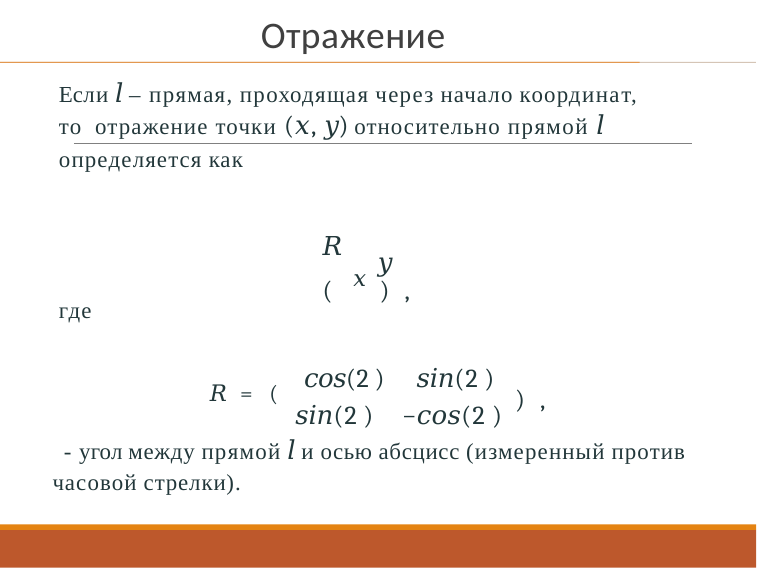

# Отражение

Если 𝑙 – прямая, проходящая через начало координат, то  отражение точки (𝑥, 𝑦) относительно прямой 𝑙  определяется как
𝑅 (  𝑥  ) ,
𝑦
где
𝑅 = ( 𝑐𝑜𝑠(2𝜃)	𝑠𝑖𝑛(2𝜃)
) ,
𝑠𝑖𝑛(2𝜃)	−𝑐𝑜𝑠(2𝜃)
𝜃 - угол между прямой 𝑙 и осью абсцисс (измеренный против  часовой стрелки).